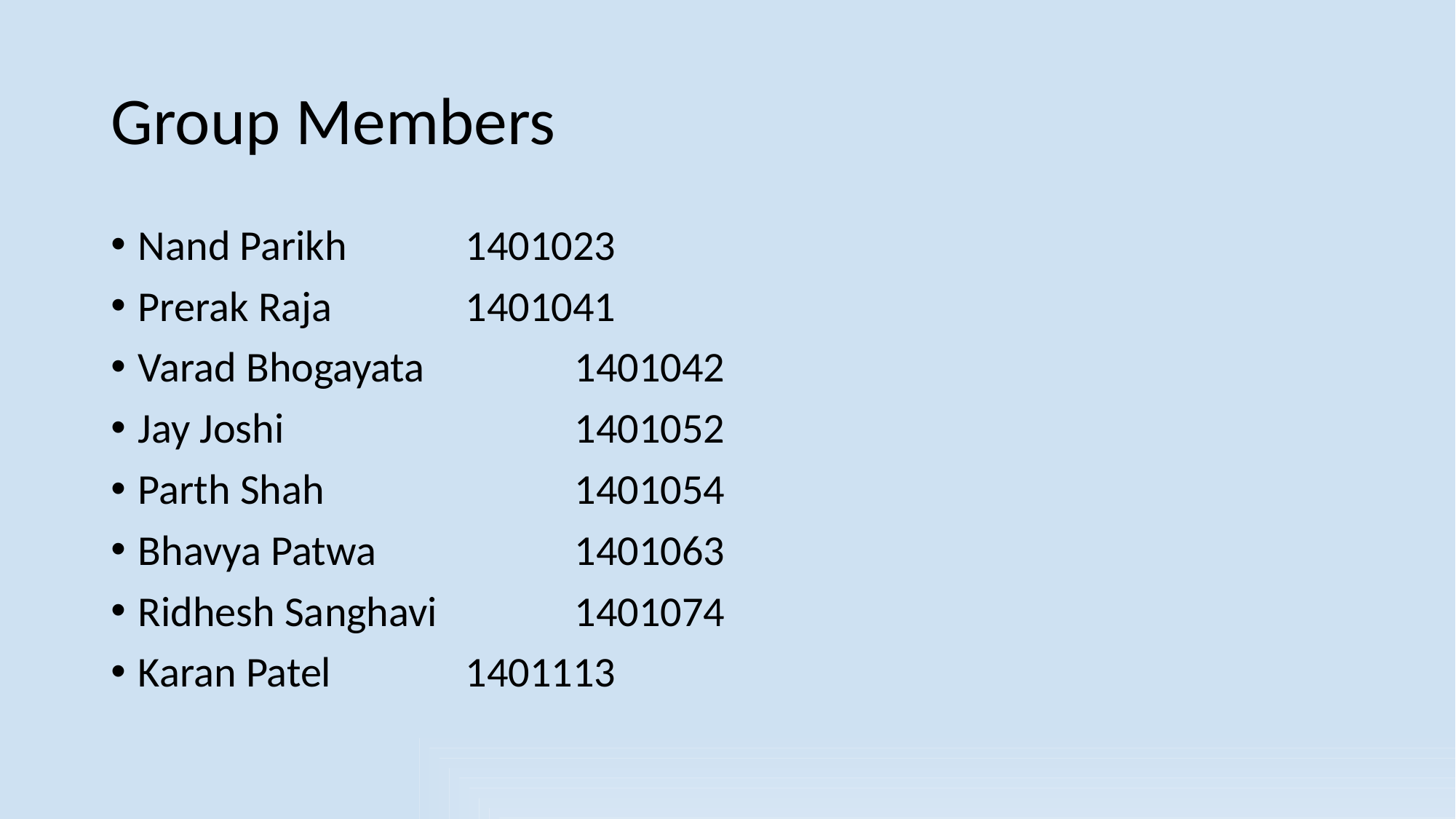

# Group Members
Nand Parikh		1401023
Prerak Raja		1401041
Varad Bhogayata		1401042
Jay Joshi			1401052
Parth Shah			1401054
Bhavya Patwa		1401063
Ridhesh Sanghavi		1401074
Karan Patel		1401113